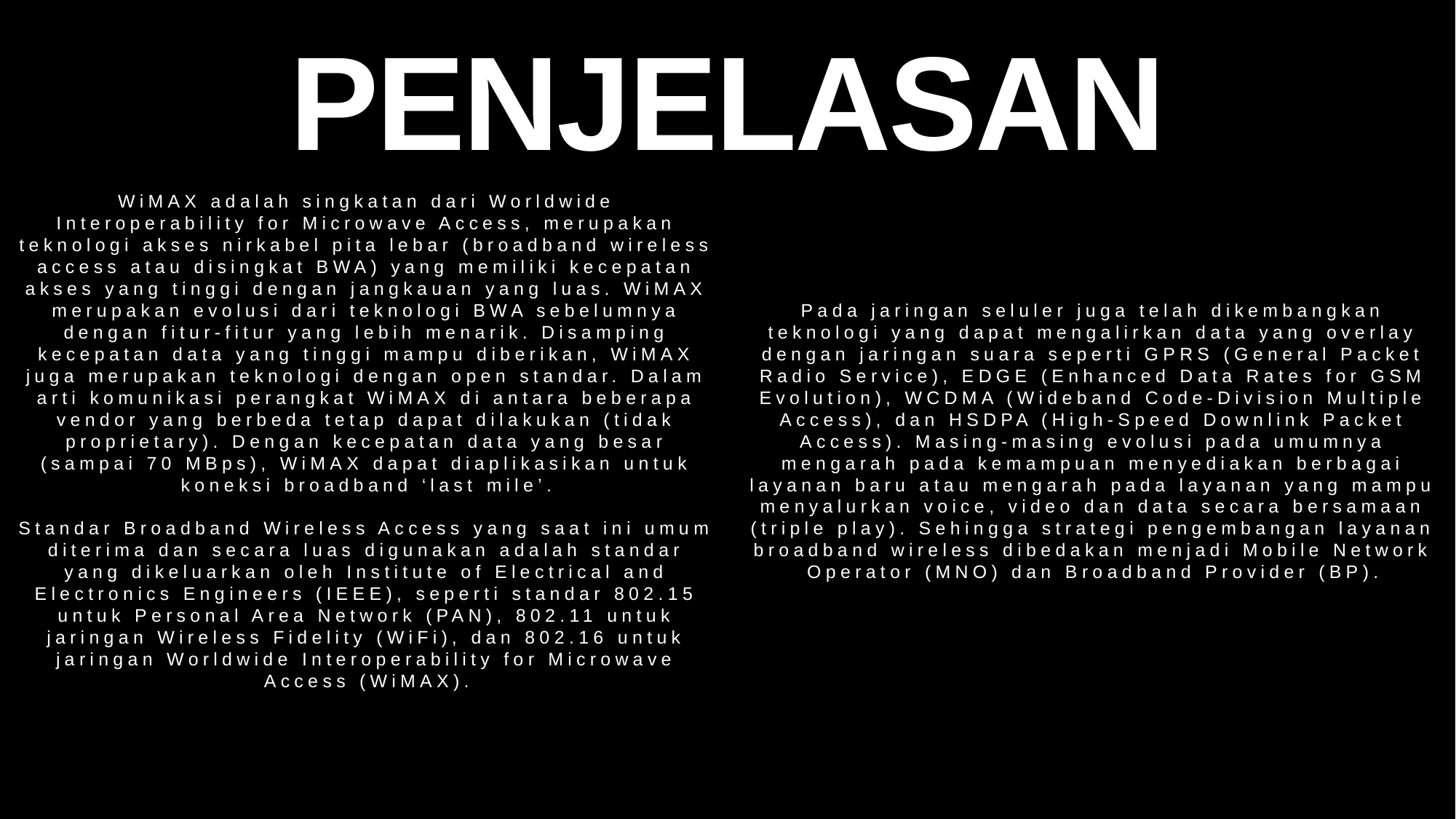

PENJELASAN
WiMAX adalah singkatan dari Worldwide Interoperability for Microwave Access, merupakan teknologi akses nirkabel pita lebar (broadband wireless access atau disingkat BWA) yang memiliki kecepatan akses yang tinggi dengan jangkauan yang luas. WiMAX merupakan evolusi dari teknologi BWA sebelumnya dengan fitur-fitur yang lebih menarik. Disamping kecepatan data yang tinggi mampu diberikan, WiMAX juga merupakan teknologi dengan open standar. Dalam arti komunikasi perangkat WiMAX di antara beberapa vendor yang berbeda tetap dapat dilakukan (tidak proprietary). Dengan kecepatan data yang besar (sampai 70 MBps), WiMAX dapat diaplikasikan untuk koneksi broadband ‘last mile’.

Standar Broadband Wireless Access yang saat ini umum diterima dan secara luas digunakan adalah standar yang dikeluarkan oleh Institute of Electrical and Electronics Engineers (IEEE), seperti standar 802.15 untuk Personal Area Network (PAN), 802.11 untuk jaringan Wireless Fidelity (WiFi), dan 802.16 untuk jaringan Worldwide Interoperability for Microwave Access (WiMAX).

Pada jaringan seluler juga telah dikembangkan teknologi yang dapat mengalirkan data yang overlay dengan jaringan suara seperti GPRS (General Packet Radio Service), EDGE (Enhanced Data Rates for GSM Evolution), WCDMA (Wideband Code-Division Multiple Access), dan HSDPA (High-Speed Downlink Packet Access). Masing-masing evolusi pada umumnya mengarah pada kemampuan menyediakan berbagai layanan baru atau mengarah pada layanan yang mampu menyalurkan voice, video dan data secara bersamaan (triple play). Sehingga strategi pengembangan layanan broadband wireless dibedakan menjadi Mobile Network Operator (MNO) dan Broadband Provider (BP).